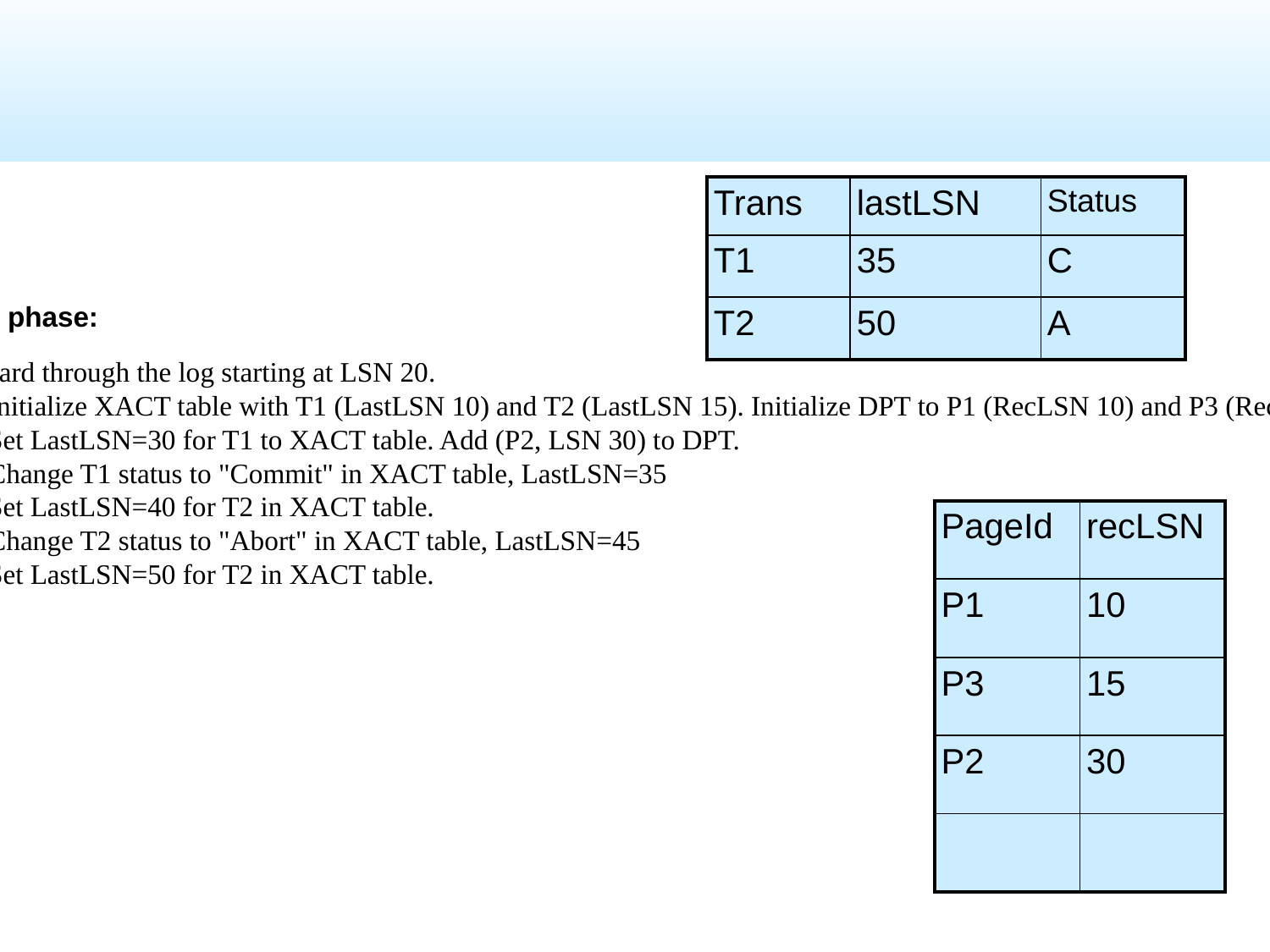

| Trans | lastLSN | Status |
| --- | --- | --- |
| T1 | 35 | C |
| T2 | 50 | A |
Analysis phase:
Scan forward through the log starting at LSN 20.
LSN 25: Initialize XACT table with T1 (LastLSN 10) and T2 (LastLSN 15). Initialize DPT to P1 (RecLSN 10) and P3 (RecLSN 15).
LSN 30: Set LastLSN=30 for T1 to XACT table. Add (P2, LSN 30) to DPT.
LSN 35: Change T1 status to "Commit" in XACT table, LastLSN=35
LSN 40: Set LastLSN=40 for T2 in XACT table.
LSN 45: Change T2 status to "Abort" in XACT table, LastLSN=45
LSN 50: Set LastLSN=50 for T2 in XACT table.
| PageId | recLSN |
| --- | --- |
| P1 | 10 |
| P3 | 15 |
| P2 | 30 |
|  |  |
12